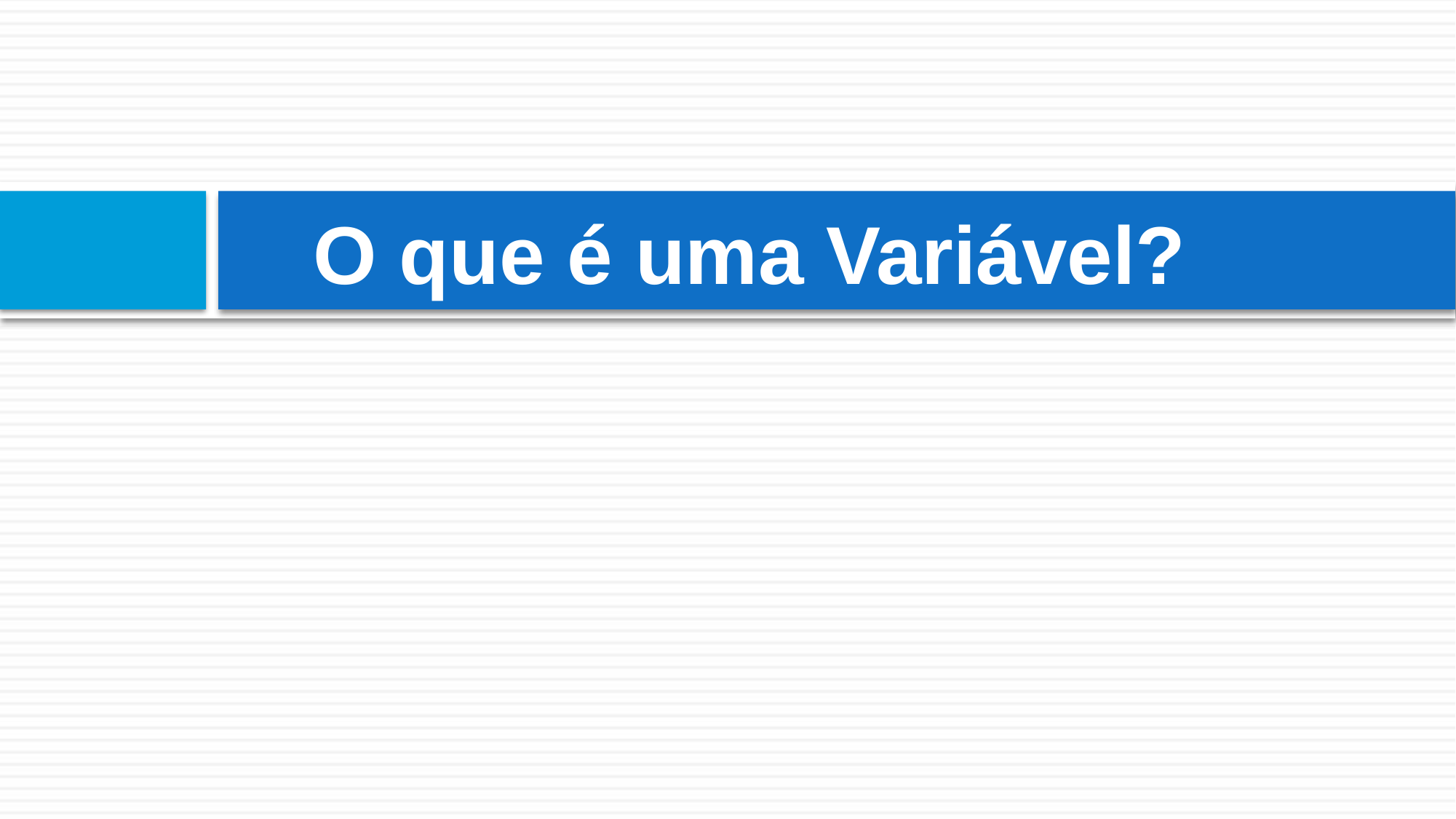

# O que é uma Variável?
16